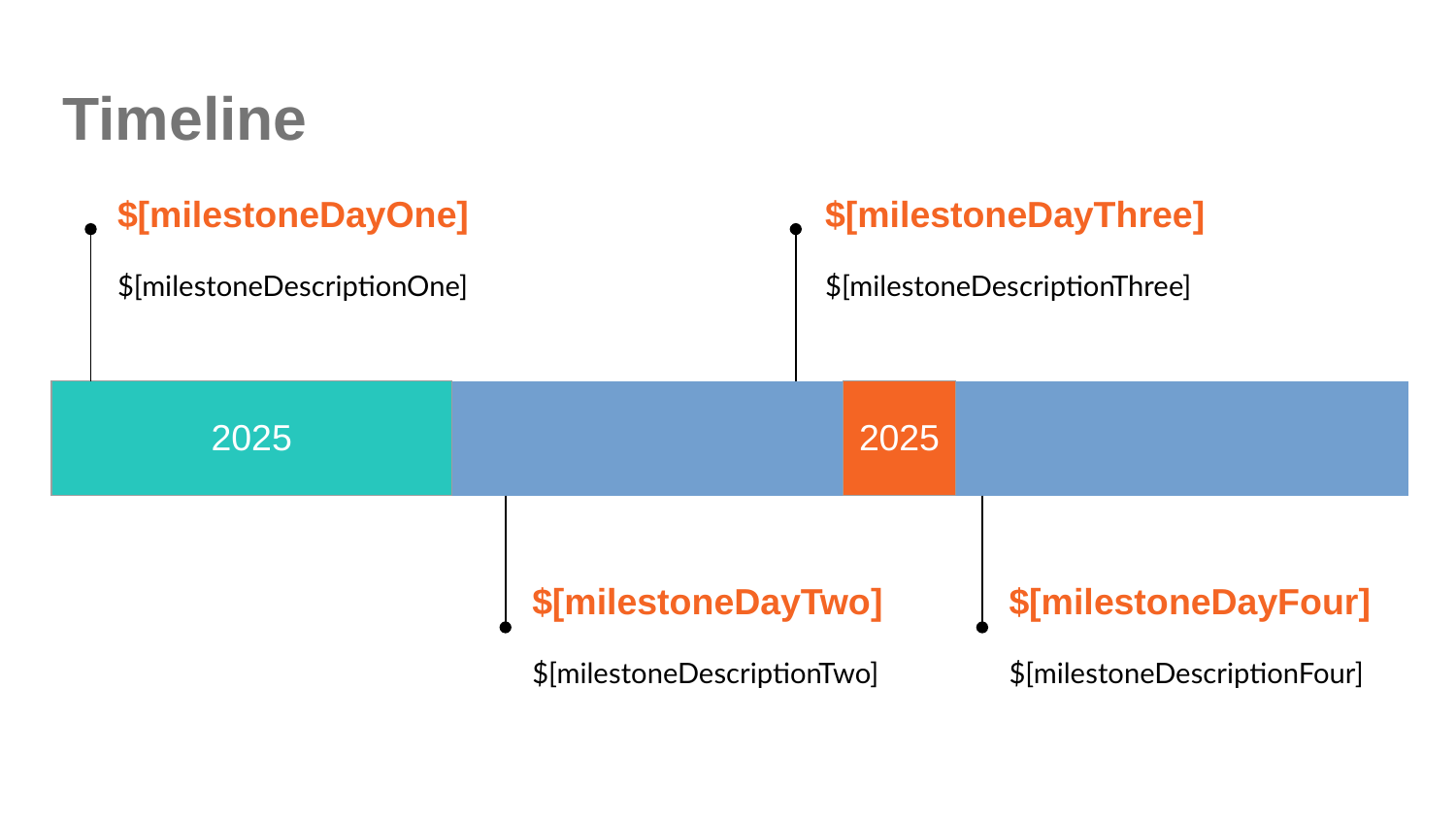

# Timeline
$[milestoneDayOne]
$[milestoneDayThree]
$[milestoneDescriptionOne]
$[milestoneDescriptionThree]
| 2025 |  |  |  | 2025 |  |  |  |  |  |  |  |
| --- | --- | --- | --- | --- | --- | --- | --- | --- | --- | --- | --- |
$[milestoneDayTwo]
$[milestoneDayFour]
$[milestoneDescriptionTwo]

$[milestoneDescriptionFour]